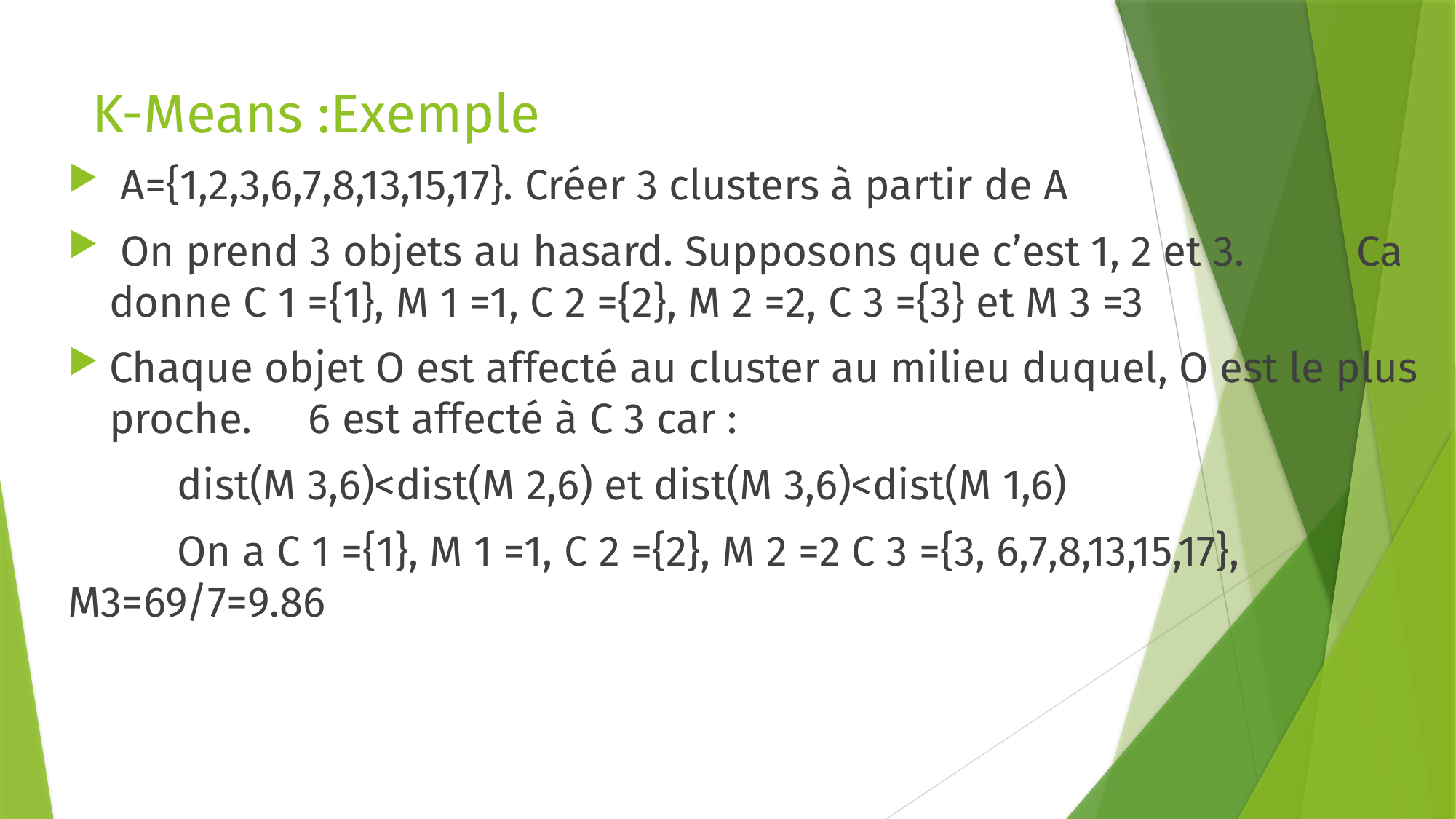

# K-Means :Exemple
 A={1,2,3,6,7,8,13,15,17}. Créer 3 clusters à partir de A
 On prend 3 objets au hasard. Supposons que c’est 1, 2 et 3.          Ca donne C 1 ={1}, M 1 =1, C 2 ={2}, M 2 =2, C 3 ={3} et M 3 =3
Chaque objet O est affecté au cluster au milieu duquel, O est le plus proche.     6 est affecté à C 3 car :
	dist(M 3,6)<dist(M 2,6) et dist(M 3,6)<dist(M 1,6)
	On a C 1 ={1}, M 1 =1, C 2 ={2}, M 2 =2 C 3 ={3, 6,7,8,13,15,17}, M3=69/7=9.86